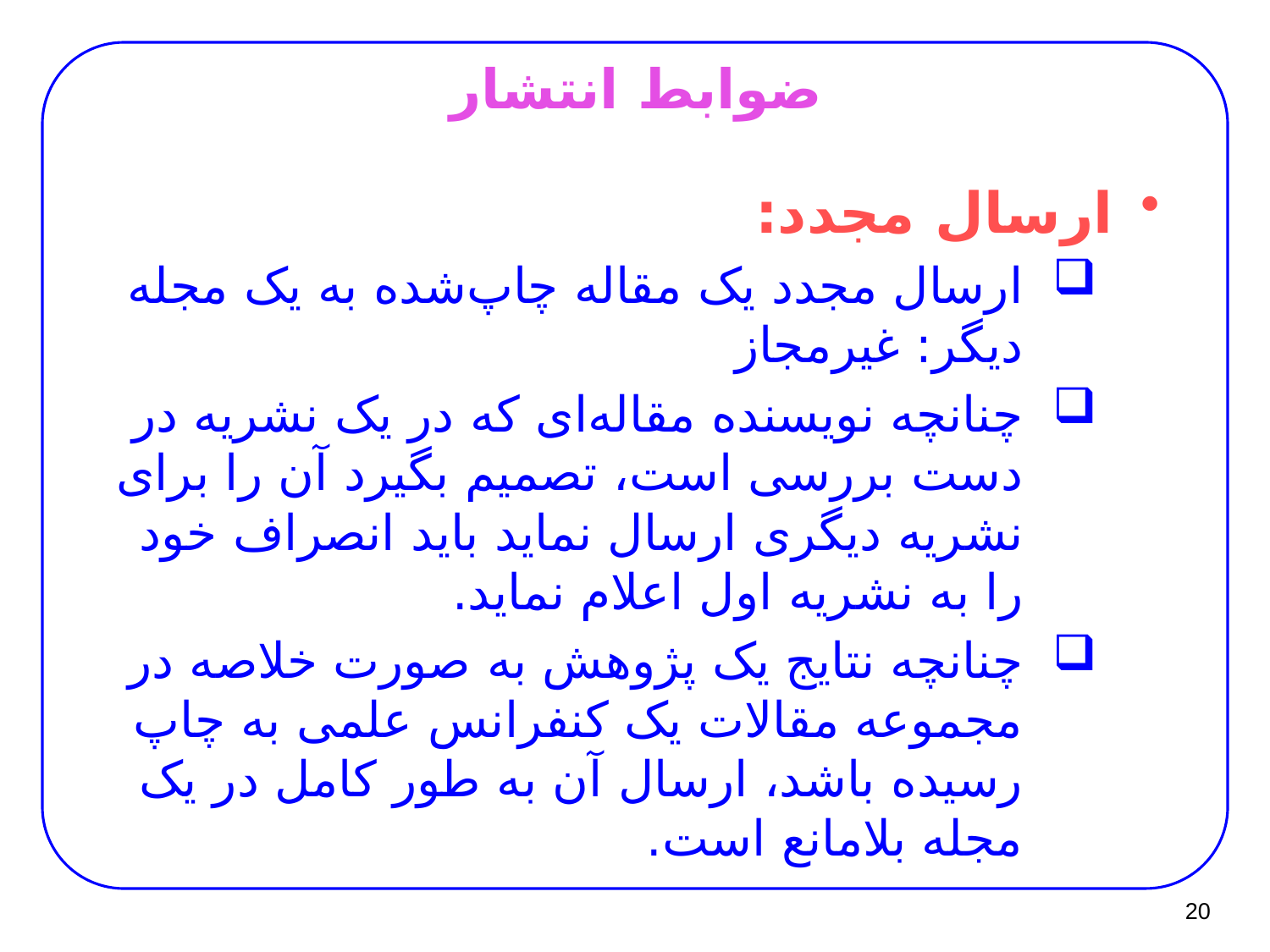

# ﺿﻮاﺑﻂ اﻧﺘﺸﺎر
ارسال مجدد:
ارسال مجدد یک مقاله چاپ‌شده به یک مجله دیگر: غیرمجاز
چنانچه نویسنده مقاله‌ای که در یک نشریه در دست بررسی است، تصمیم بگیرد آن را برای نشریه دیگری ارسال نماید باید انصراف خود را به نشریه اول اعلام نماید.
چنانچه نتایج یک پژوهش به صورت خلاصه در مجموعه مقالات یک کنفرانس علمی به چاپ رسیده باشد، ارسال آن به طور کامل در یک مجله بلامانع است.

20